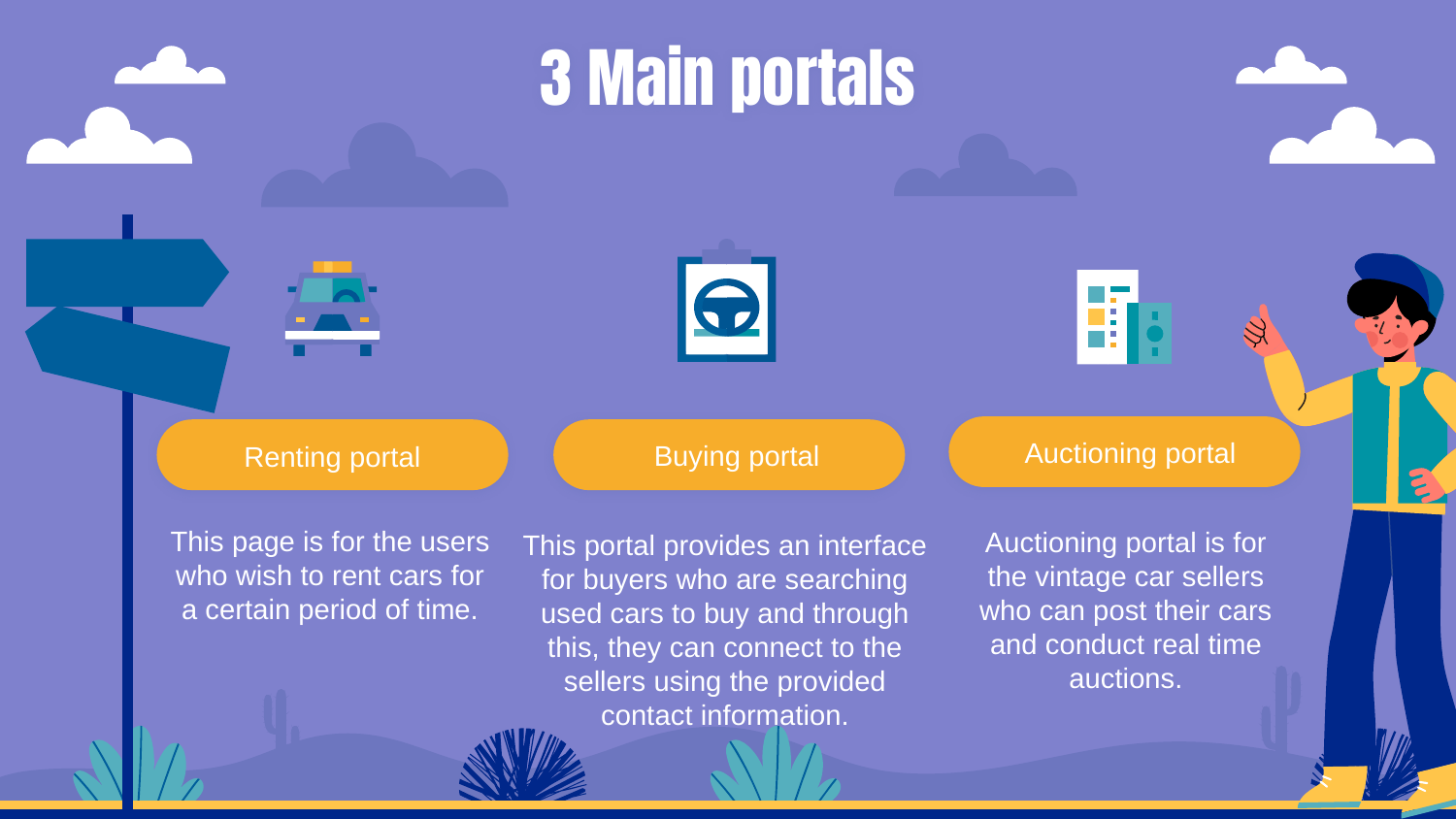

# 3 Main portals

Auctioning portal
Buying portal
Renting portal

This page is for the users who wish to rent cars for a certain period of time.
Auctioning portal is for the vintage car sellers who can post their cars and conduct real time auctions.
This portal provides an interface for buyers who are searching used cars to buy and through this, they can connect to the sellers using the provided contact information.